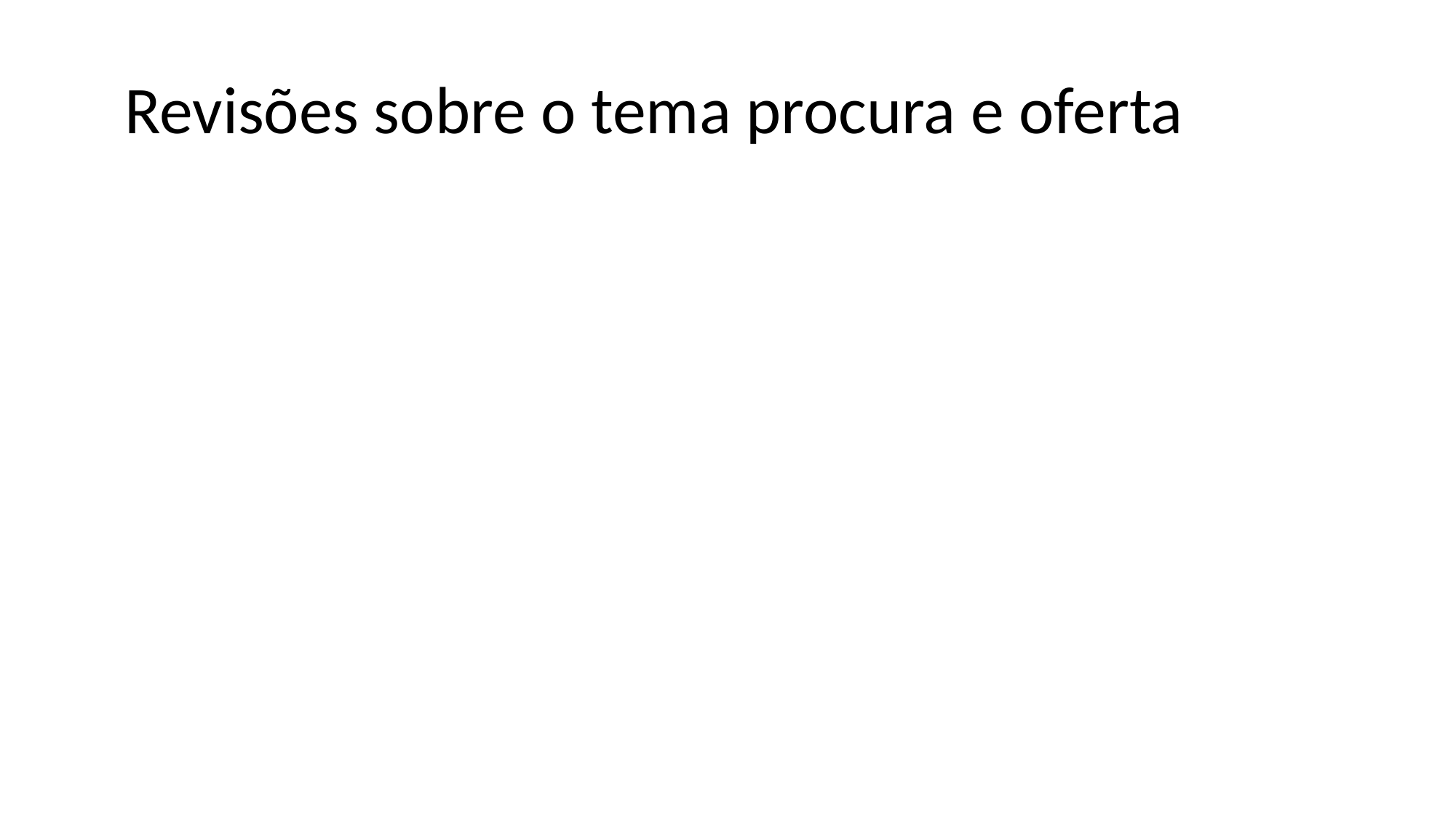

# Revisões sobre o tema procura e oferta